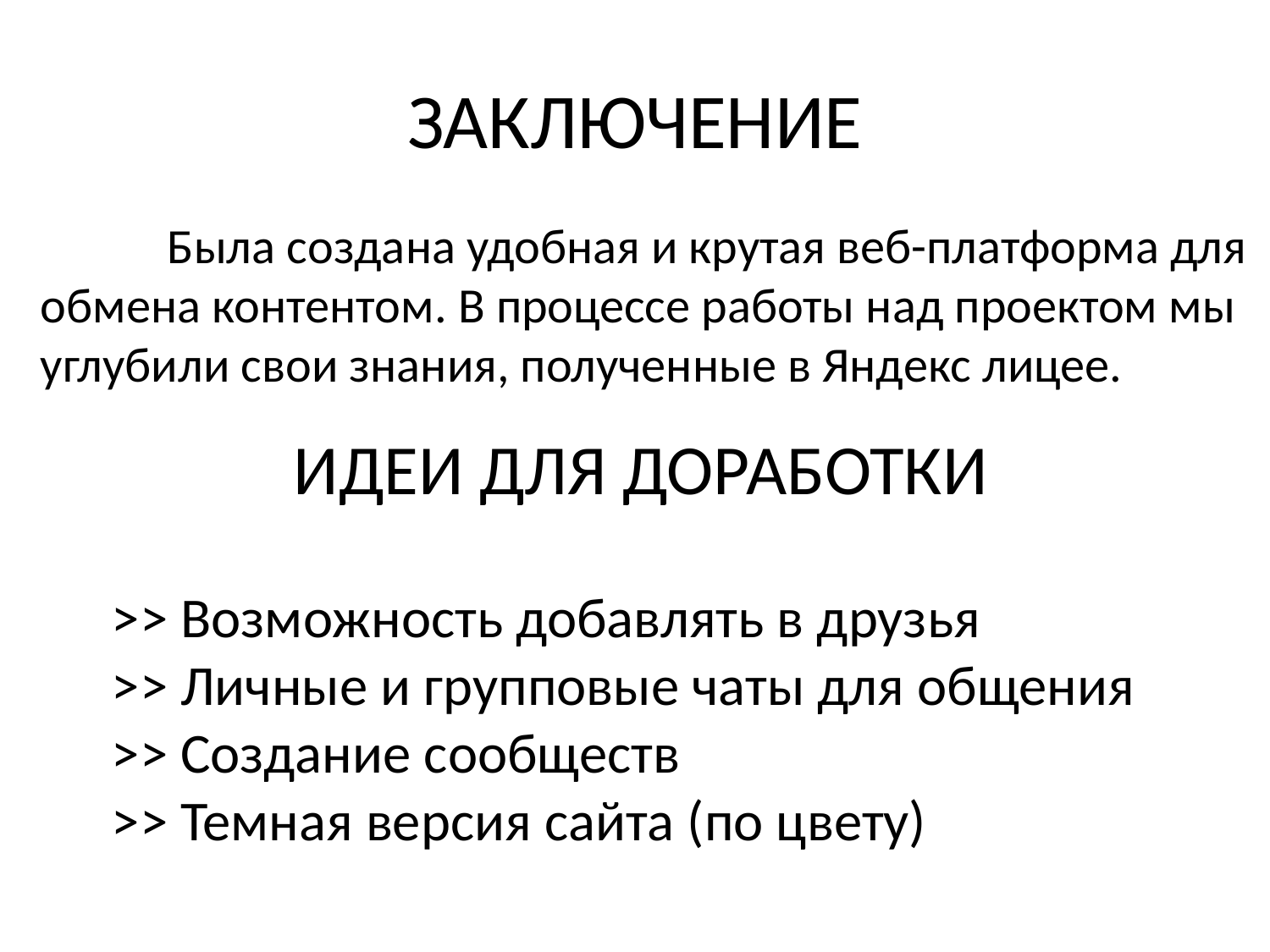

# ЗАКЛЮЧЕНИЕ
		Была создана удобная и крутая веб-платформа для обмена контентом. В процессе работы над проектом мы углубили свои знания, полученные в Яндекс лицее.
ИДЕИ ДЛЯ ДОРАБОТКИ
>> Возможность добавлять в друзья
>> Личные и групповые чаты для общения
>> Создание сообществ
>> Темная версия сайта (по цвету)